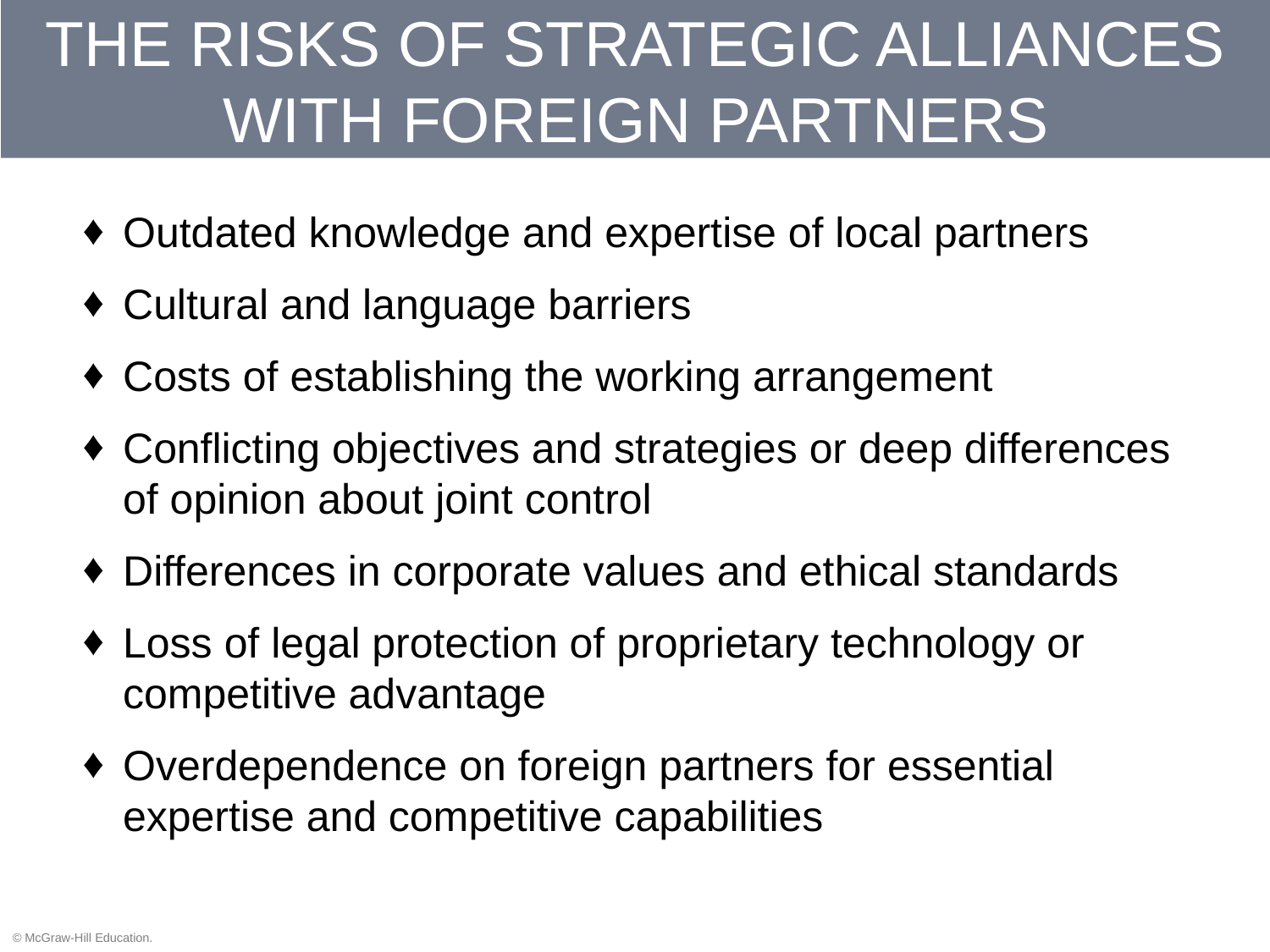

# THE RISKS OF STRATEGIC ALLIANCES WITH FOREIGN PARTNERS
Outdated knowledge and expertise of local partners
Cultural and language barriers
Costs of establishing the working arrangement
Conflicting objectives and strategies or deep differences of opinion about joint control
Differences in corporate values and ethical standards
Loss of legal protection of proprietary technology or competitive advantage
Overdependence on foreign partners for essential expertise and competitive capabilities